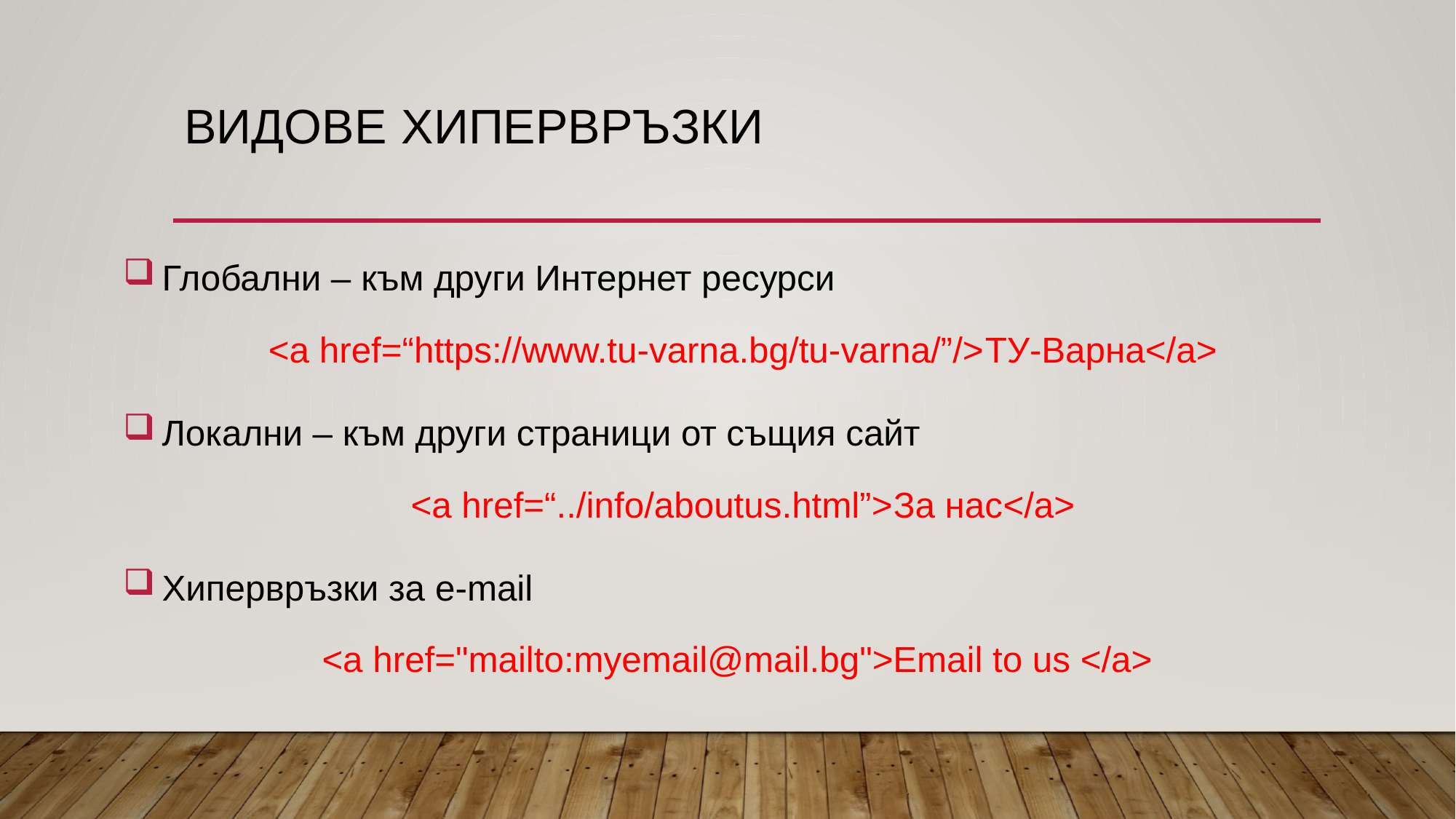

# Видове хипервръзки
 Глобални – към други Интернет ресурси
<a href=“https://www.tu-varna.bg/tu-varna/”/>ТУ-Варна</a>
 Локални – към други страници от същия сайт
<a href=“../info/aboutus.html”>За нас</a>
 Хипервръзки за e-mail
<a href="mailto:myemail@mail.bg">Email to us </a>